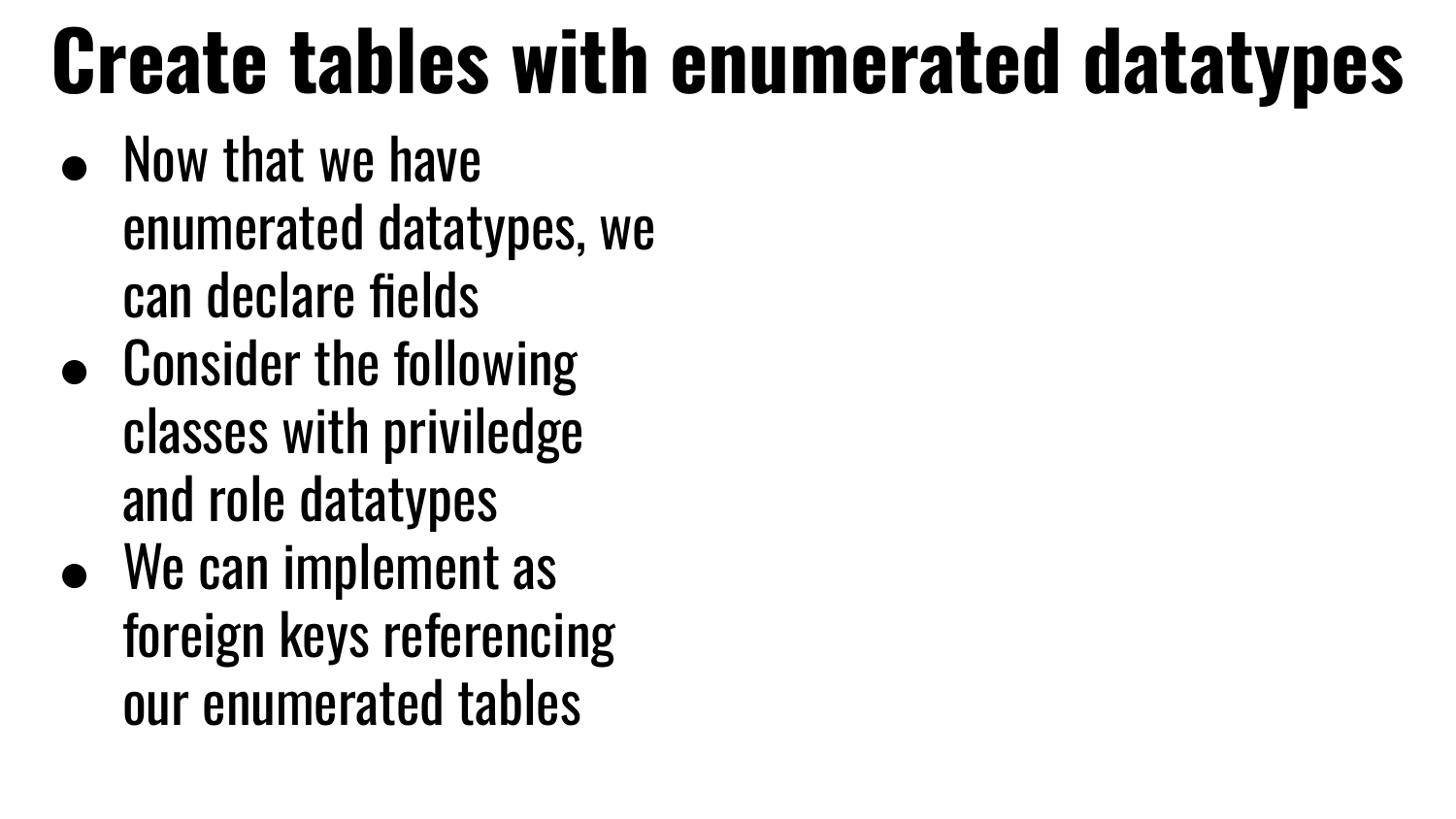

# Create tables with enumerated datatypes
Now that we have enumerated datatypes, we can declare fields
Consider the following classes with priviledge and role datatypes
We can implement as foreign keys referencing our enumerated tables